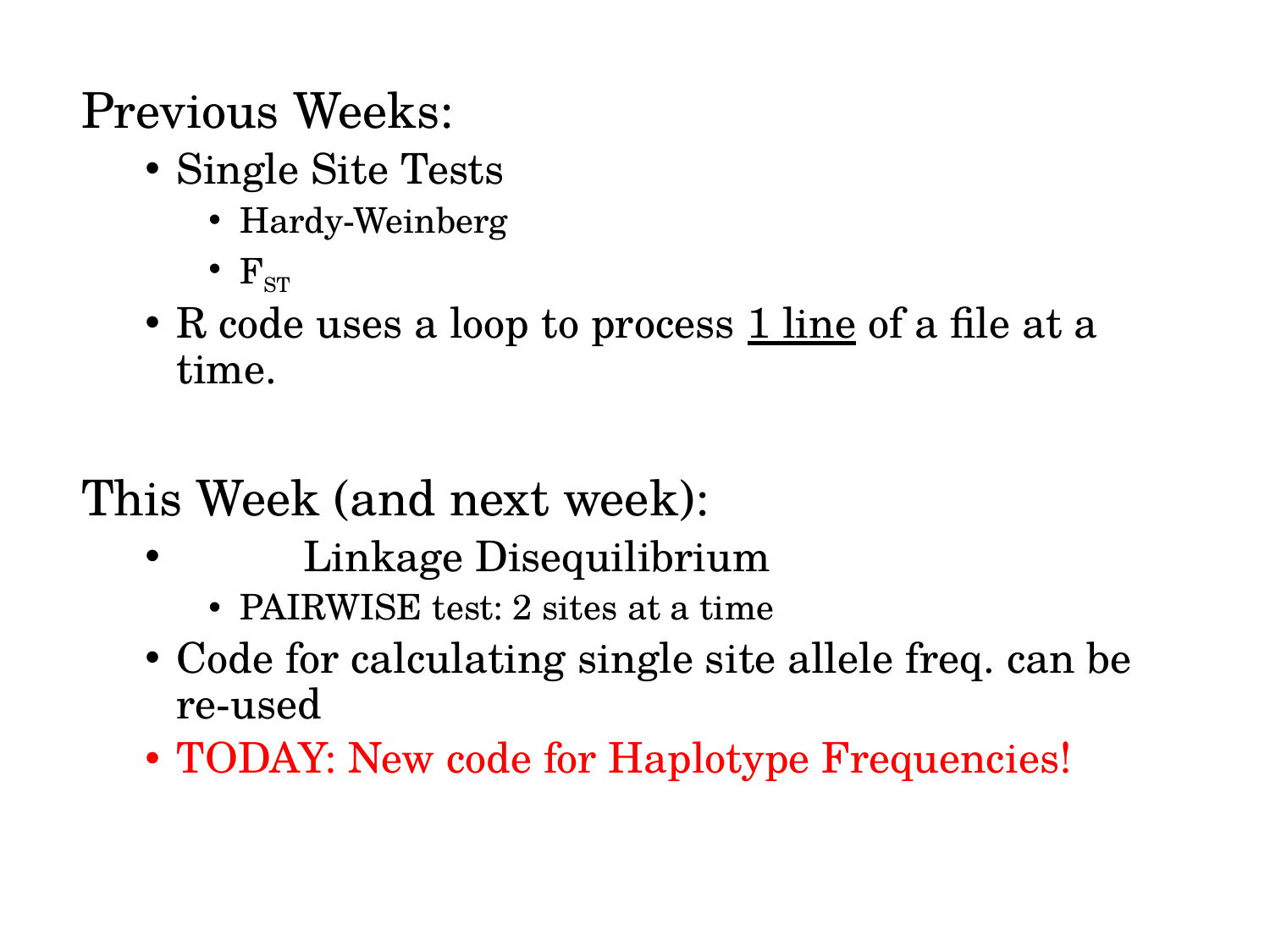

Previous Weeks:
Single Site Tests
Hardy-Weinberg
FST
R code uses a loop to process 1 line of a file at a time.

This Week (and next week):
	Linkage Disequilibrium
PAIRWISE test: 2 sites at a time
Code for calculating single site allele freq. can be re-used
TODAY: New code for Haplotype Frequencies!